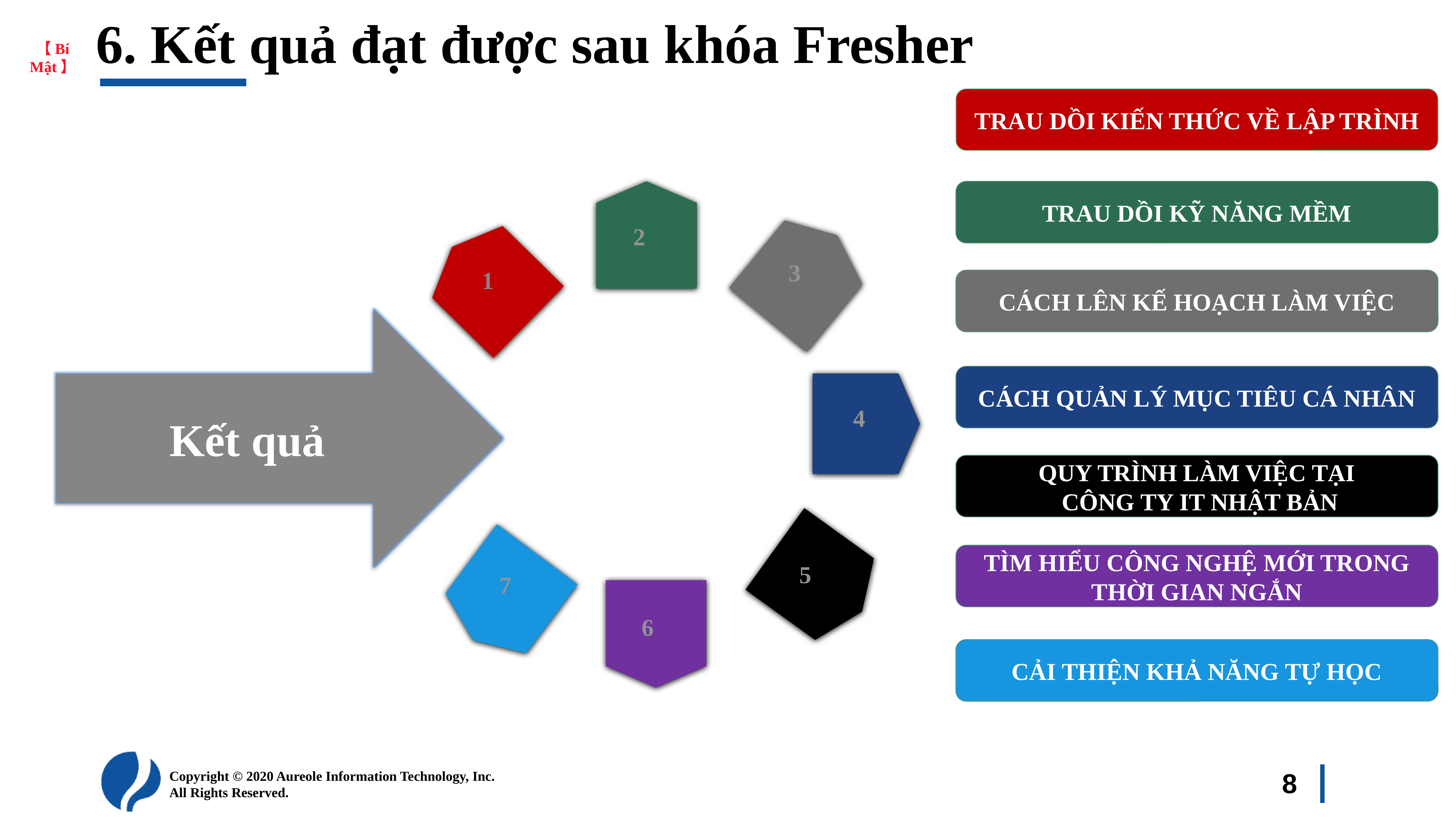

# 6. Kết quả đạt được sau khóa Fresher
TRAU DỒI KIẾN THỨC VỀ LẬP TRÌNH
TRAU DỒI KỸ NĂNG MỀM

2

3
1
CÁCH LÊN KẾ HOẠCH LÀM VIỆC
Kết quả
CÁCH QUẢN LÝ MỤC TIÊU CÁ NHÂN

4
QUY TRÌNH LÀM VIỆC TẠI
 CÔNG TY IT NHẬT BẢN

TÌM HIỂU CÔNG NGHỆ MỚI TRONG THỜI GIAN NGẮN
5
7

6
CẢI THIỆN KHẢ NĂNG TỰ HỌC